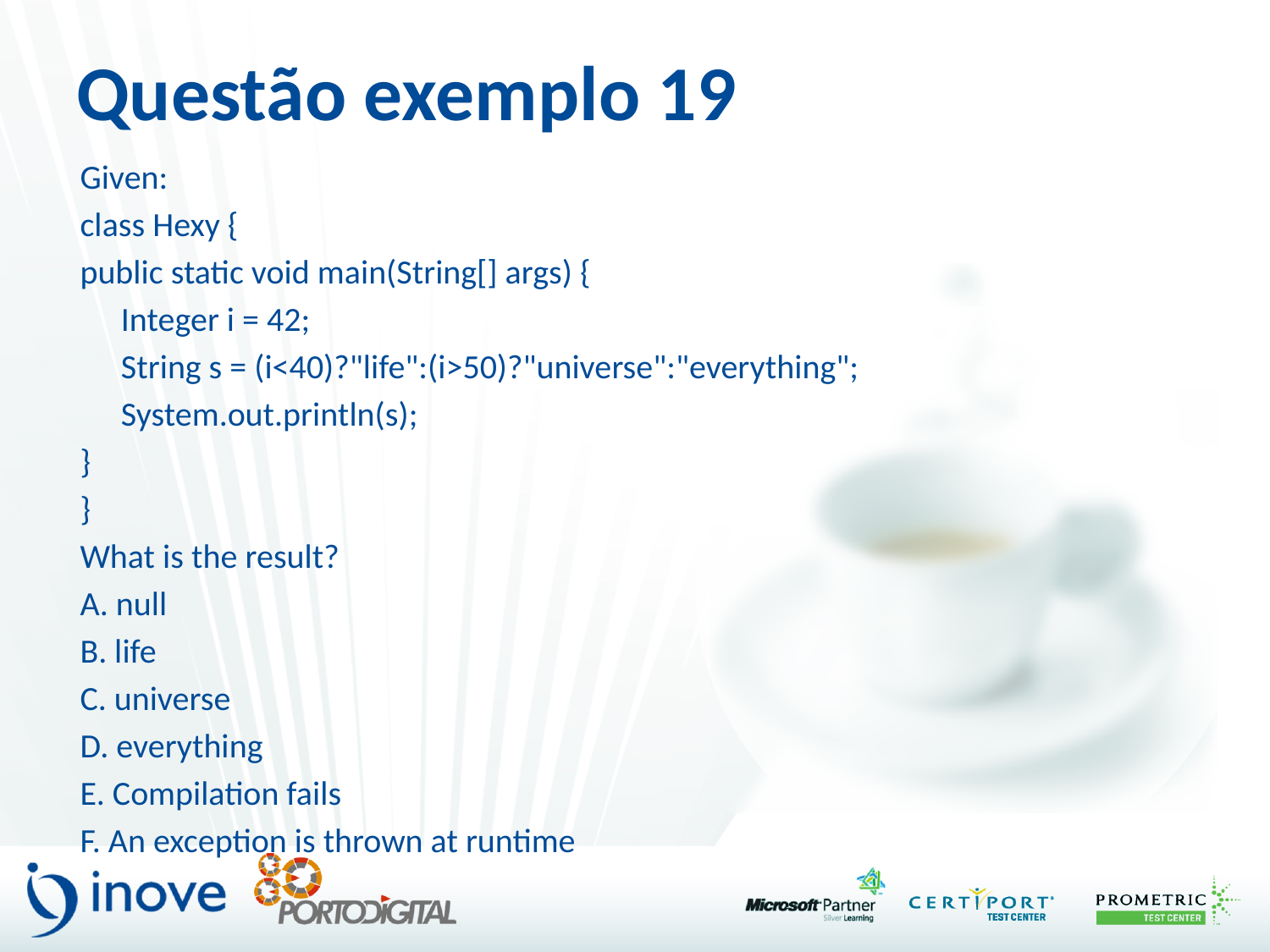

# Questão exemplo 19
Given:
class Hexy {
public static void main(String[] args) {
	Integer i = 42;
	String s = (i<40)?"life":(i>50)?"universe":"everything";
	System.out.println(s);
}
}
What is the result?
A. null
B. life
C. universe
D. everything
E. Compilation fails
F. An exception is thrown at runtime